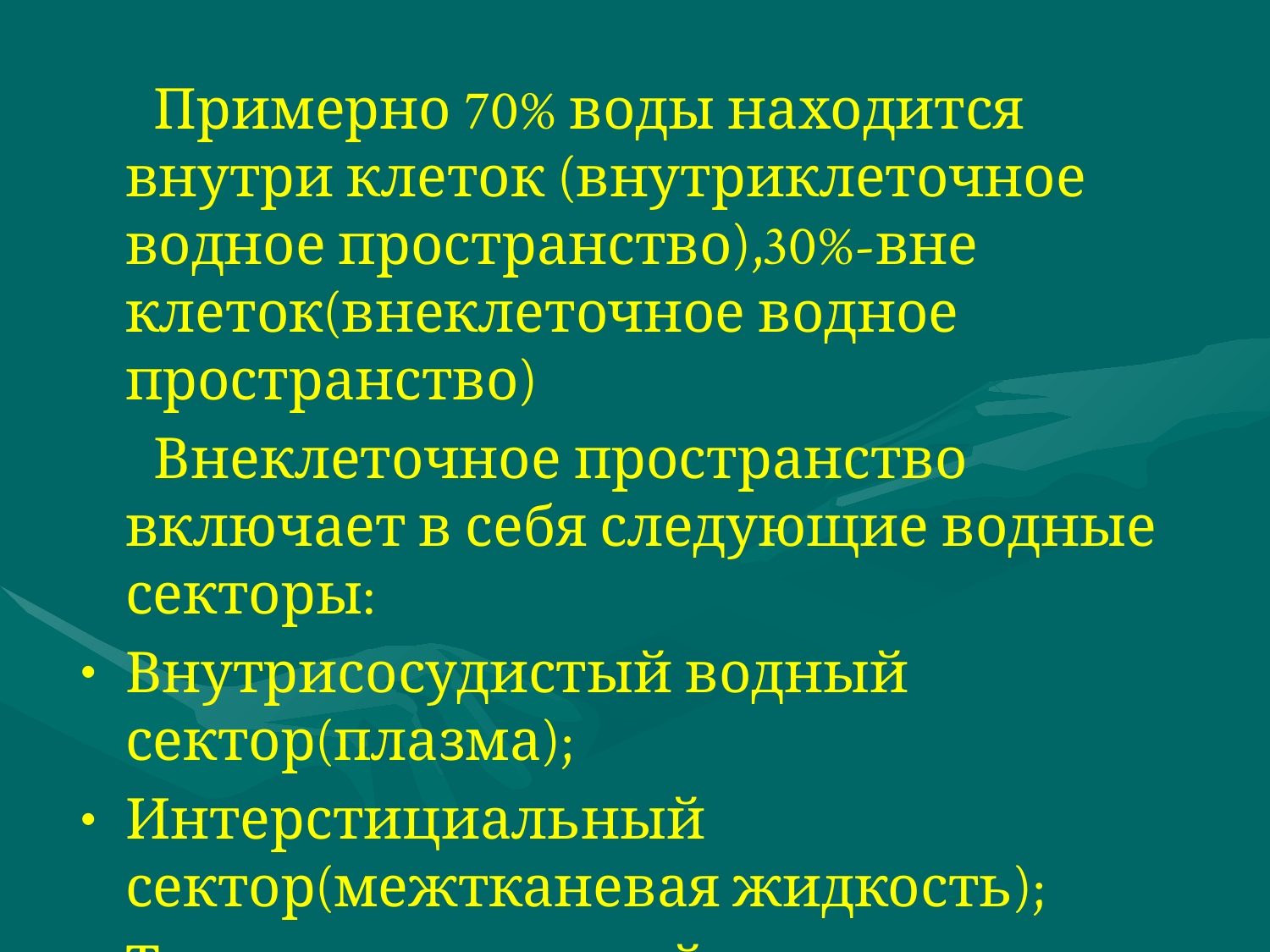

Примерно 70% воды находится внутри клеток (внутриклеточное водное пространство),30%-вне клеток(внеклеточное водное пространство)
      Внеклеточное пространство включает в себя следующие водные секторы:
Внутрисосудистый водный сектор(плазма);
Интерстициальный сектор(межтканевая жидкость);
Трансцеллюлярный сектор(межклеточная жидкость).